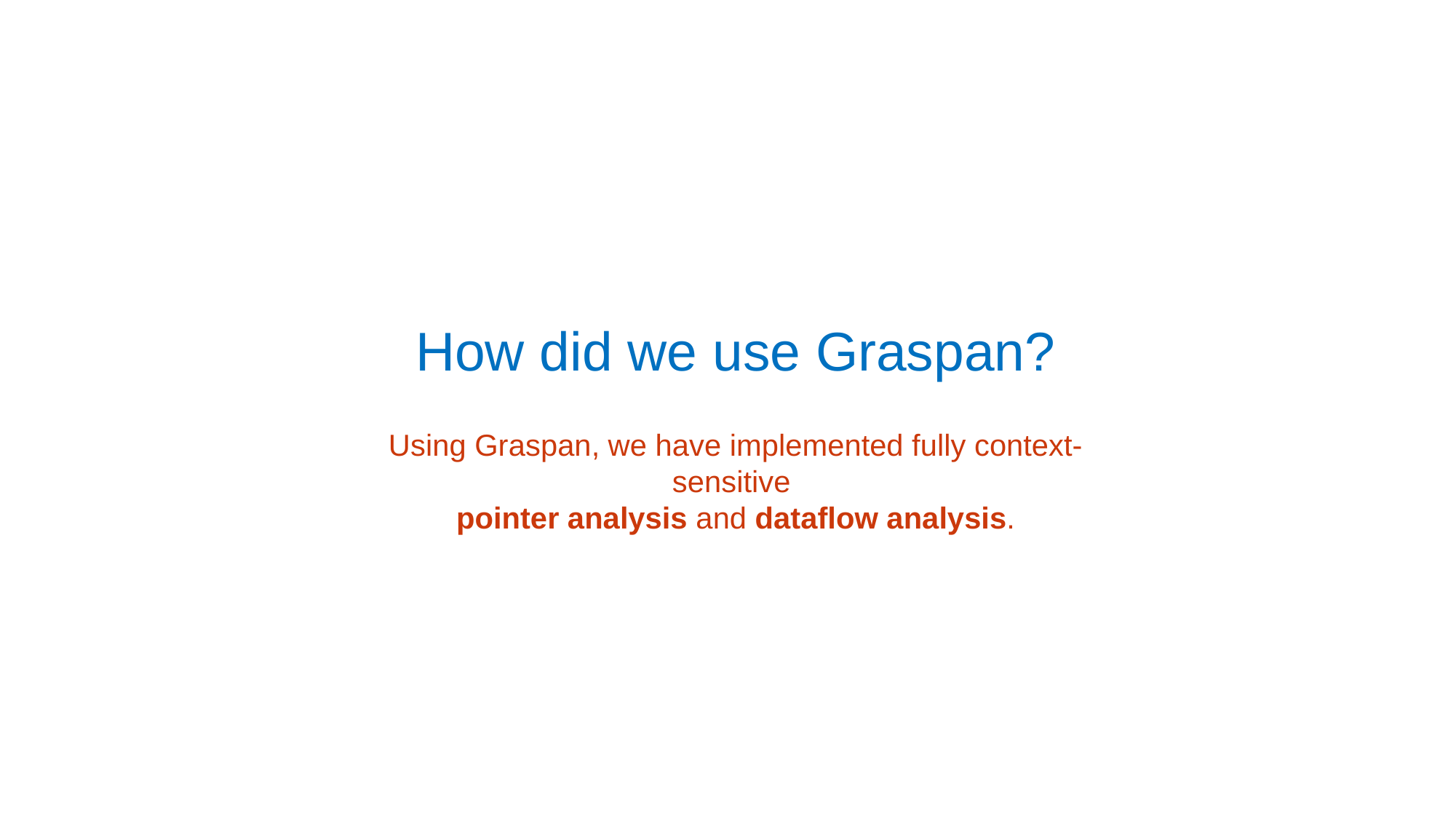

How did we use Graspan?
Using Graspan, we have implemented fully context-sensitive
pointer analysis and dataflow analysis.